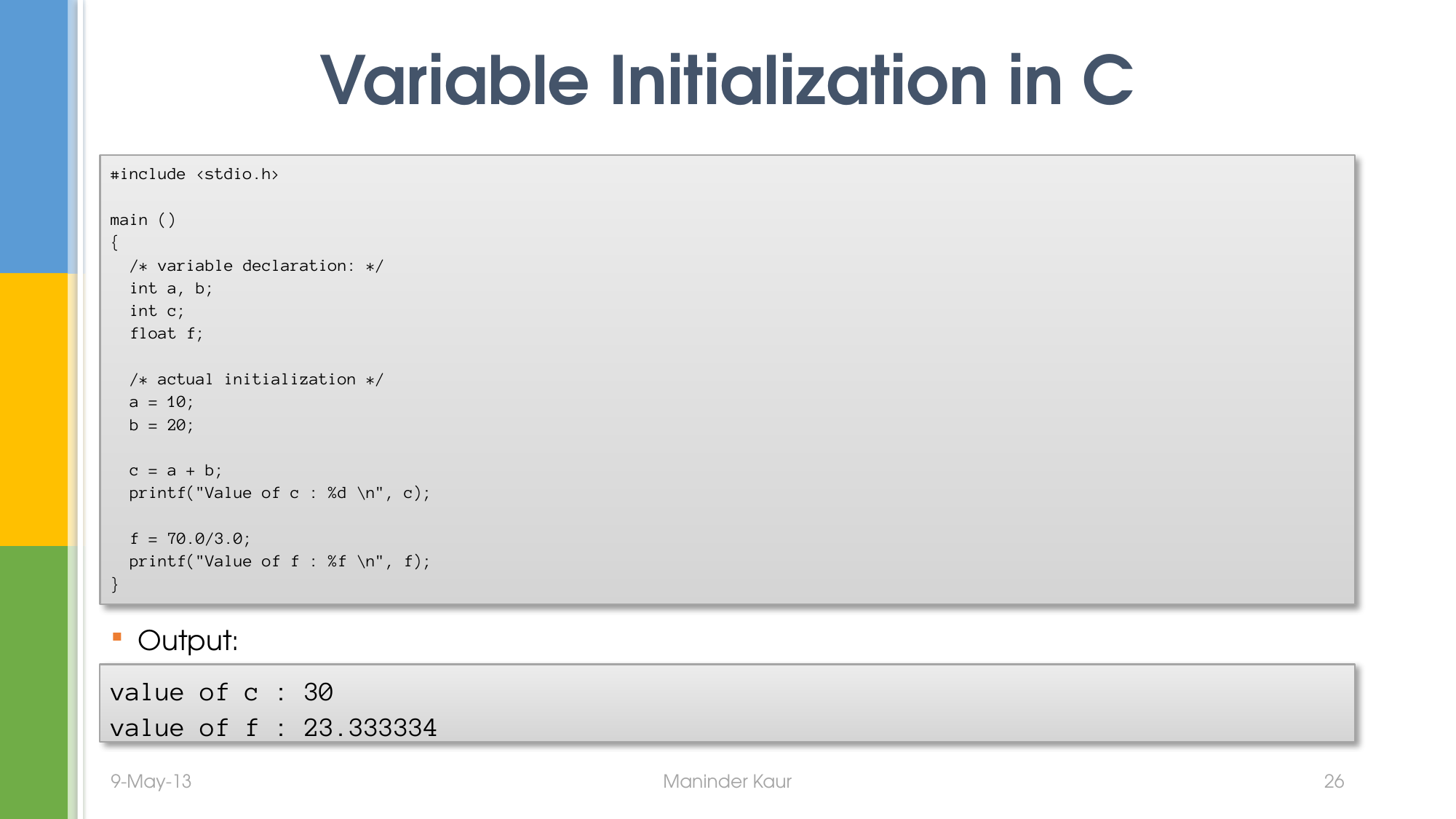

# Variable Initialization in C
#include <stdio.h>

main ()
{
  /* variable declaration: */
  int a, b;
  int c;
  float f;

  /* actual initialization */
  a = 10;
  b = 20;

  c = a + b;
  printf("Value of c : %d \n", c);

  f = 70.0/3.0;
  printf("Value of f : %f \n", f);
}
Output:
value of c : 30
value of f : 23.333334
9-May-13
Maninder Kaur
26